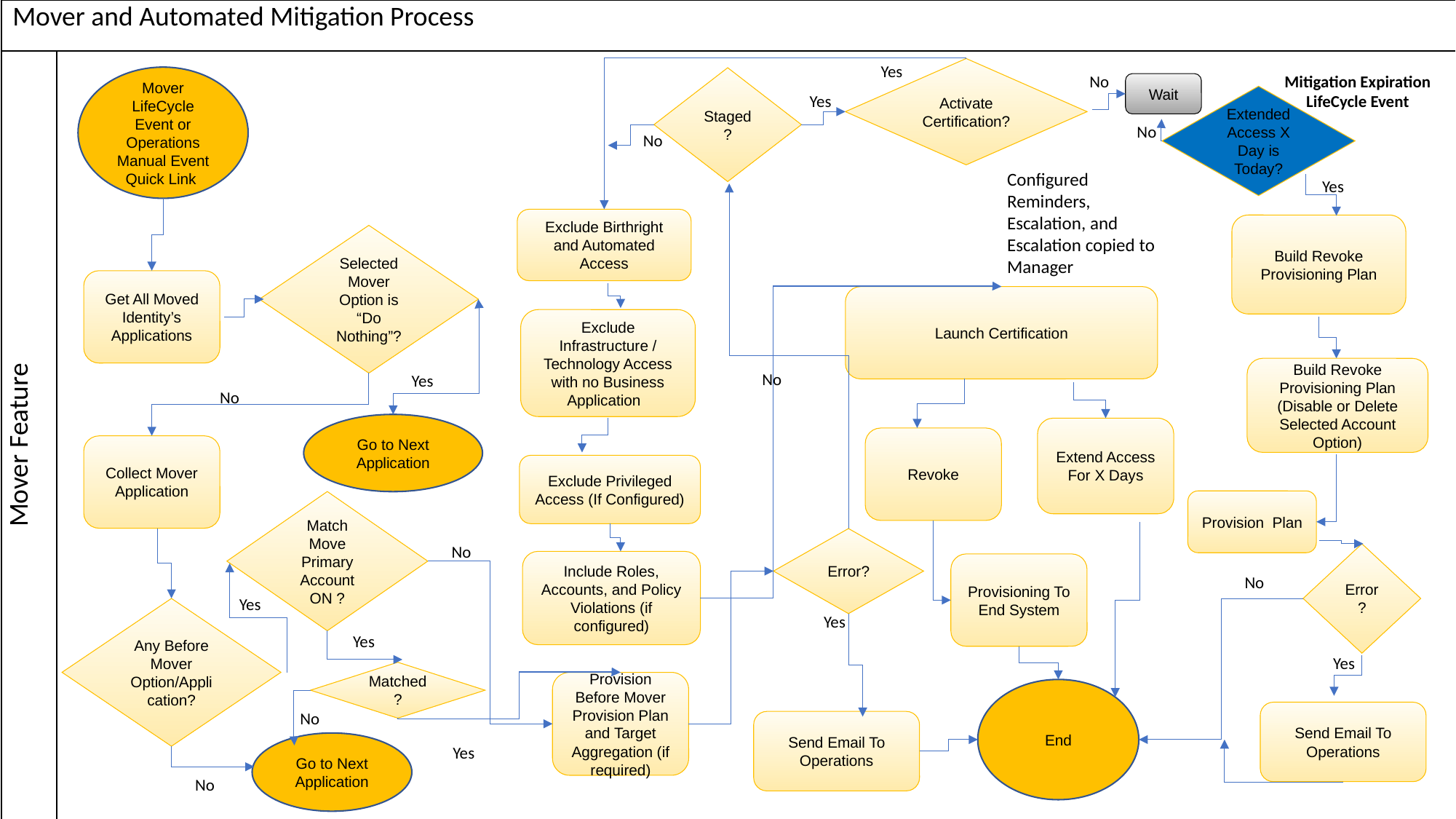

| Mover and Automated Mitigation Process |  |
| --- | --- |
| Mover Feature |  |
Yes
Activate Certification?
No
Mitigation Expiration
LifeCycle Event
Mover LifeCycle Event or Operations Manual Event Quick Link
Staged?
Wait
Yes
Extended Access X Day is Today?
No
No
Configured Reminders, Escalation, and  Escalation copied to Manager
Yes
Exclude Birthright and Automated Access
Build Revoke Provisioning Plan
Selected Mover Option is “Do Nothing”?
Get All Moved Identity’s Applications
Launch Certification
Exclude Infrastructure / Technology Access with no Business Application
Build Revoke Provisioning Plan (Disable or Delete Selected Account Option)
Yes
No
No
Go to Next Application
Extend Access
For X Days
Revoke
Collect Mover Application
Exclude Privileged Access (If Configured)
Provision  Plan
Match Move Primary Account ON ?
Error?
No
Error?
Include Roles, Accounts, and Policy Violations (if configured)
Provisioning To End System
No
Yes
Any Before Mover Option/Application?
Yes
Yes
Yes
Matched?
Provision Before Mover Provision Plan and Target Aggregation (if required)
End
No
Send Email To Operations
Send Email To Operations
Yes
Go to Next Application
No